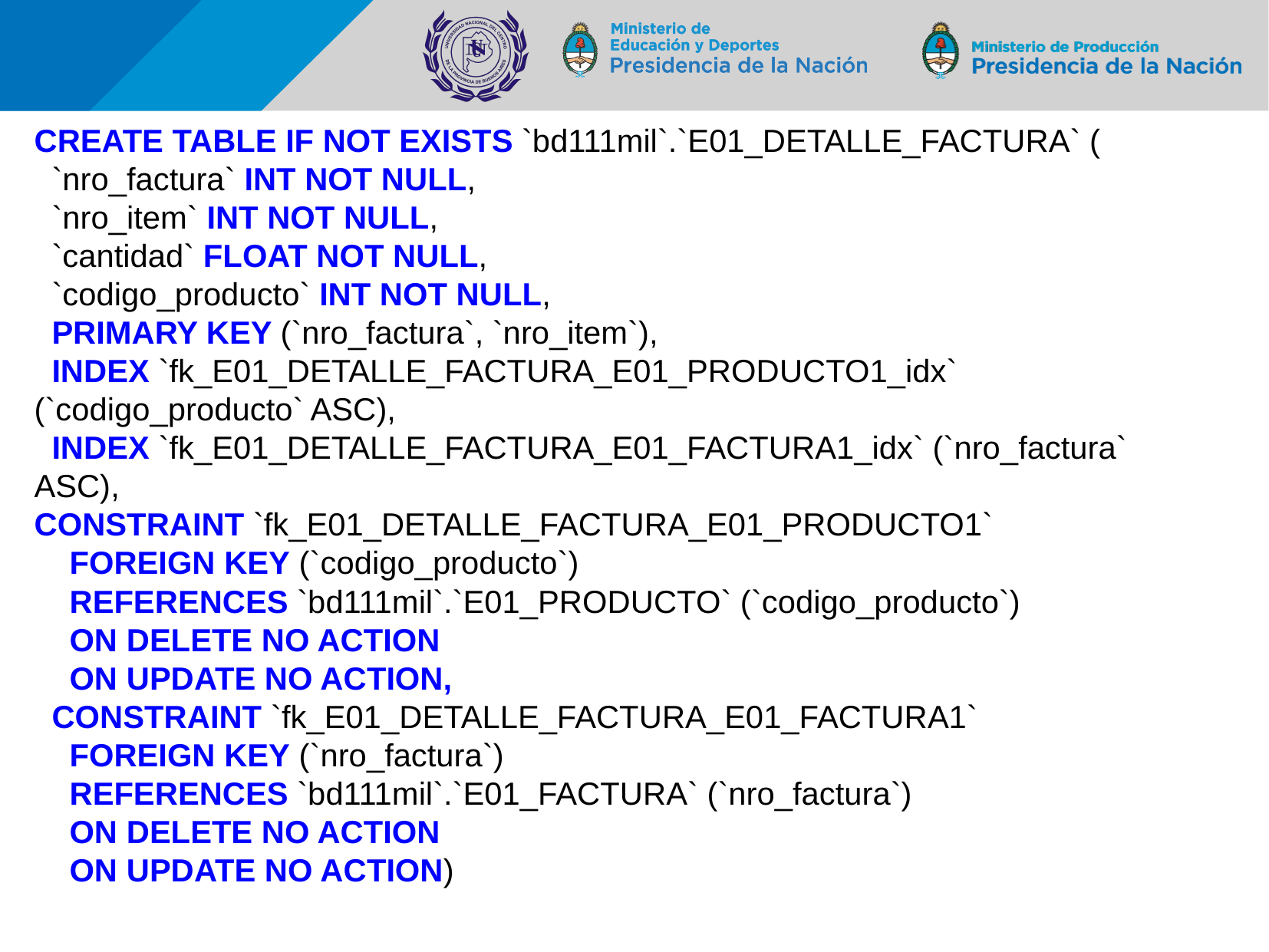

CREATE TABLE IF NOT EXISTS `bd111mil`.`E01_DETALLE_FACTURA` (
  `nro_factura` INT NOT NULL,
  `nro_item` INT NOT NULL,
  `cantidad` FLOAT NOT NULL,
  `codigo_producto` INT NOT NULL,
  PRIMARY KEY (`nro_factura`, `nro_item`),
  INDEX `fk_E01_DETALLE_FACTURA_E01_PRODUCTO1_idx` (`codigo_producto` ASC),
  INDEX `fk_E01_DETALLE_FACTURA_E01_FACTURA1_idx` (`nro_factura` ASC),
CONSTRAINT `fk_E01_DETALLE_FACTURA_E01_PRODUCTO1`
    FOREIGN KEY (`codigo_producto`)
    REFERENCES `bd111mil`.`E01_PRODUCTO` (`codigo_producto`)
    ON DELETE NO ACTION
    ON UPDATE NO ACTION,
  CONSTRAINT `fk_E01_DETALLE_FACTURA_E01_FACTURA1`
    FOREIGN KEY (`nro_factura`)
    REFERENCES `bd111mil`.`E01_FACTURA` (`nro_factura`)
    ON DELETE NO ACTION
    ON UPDATE NO ACTION)